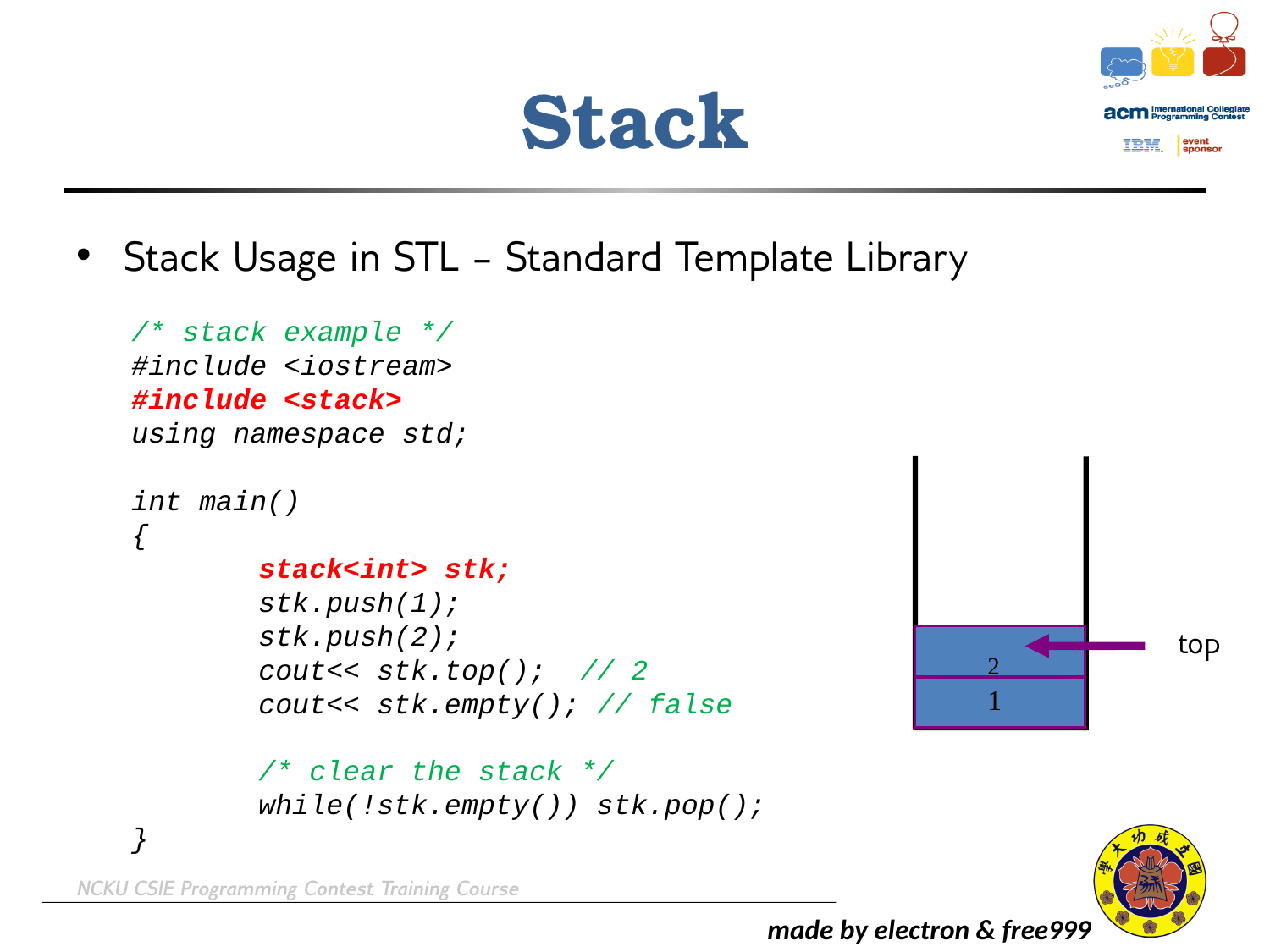

# Stack
Stack Usage in STL – Standard Template Library

/* stack example */
#include <iostream>
#include <stack>
using namespace std;

int main()
{
	stack<int> stk;
	stk.push(1);
	stk.push(2);
	cout<< stk.top();  // 2
	cout<< stk.empty(); // false

	/* clear the stack */
	while(!stk.empty()) stk.pop();
}

2
top

1
NCKU CSIE Programming Contest Training Course